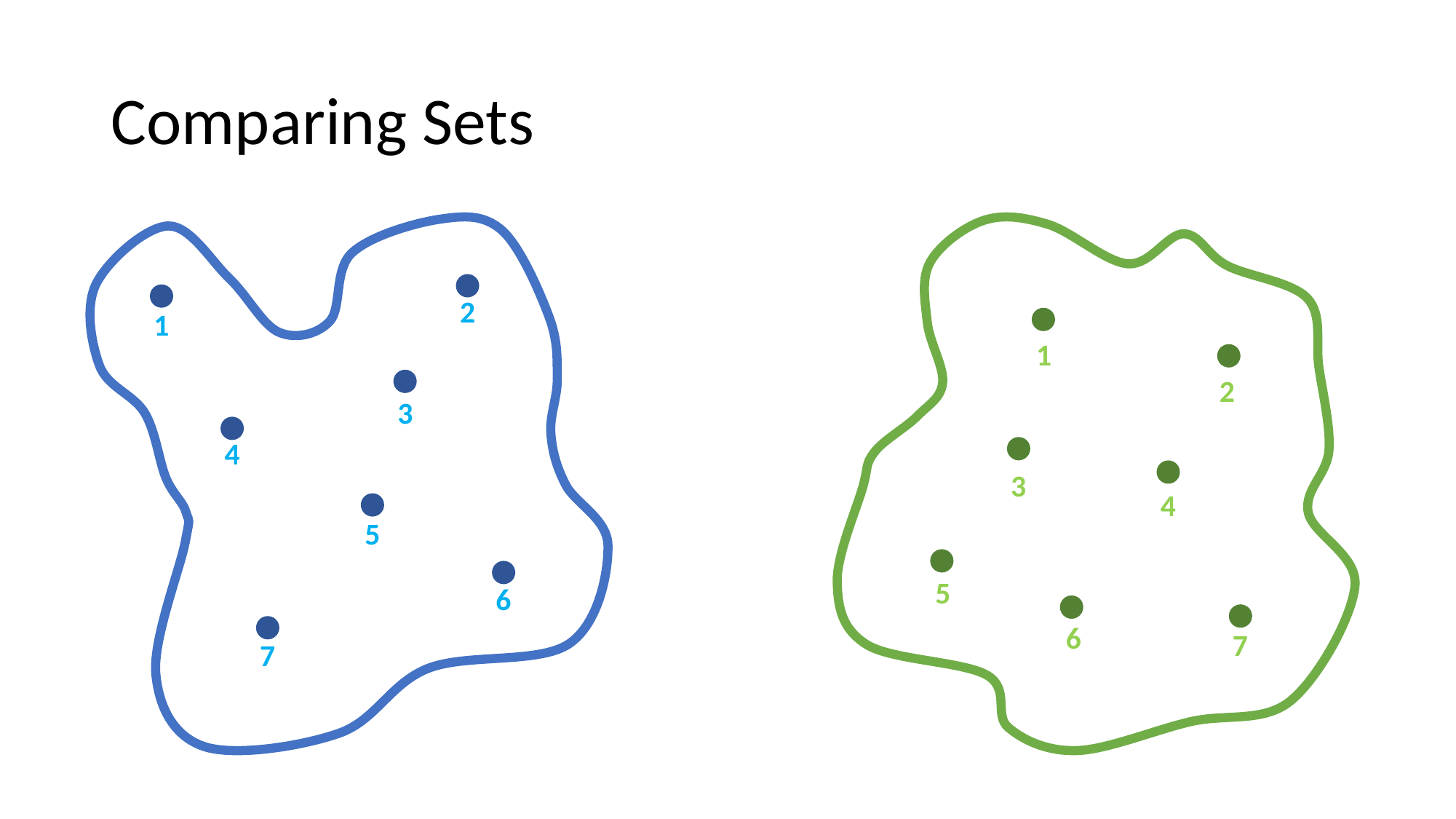

# Comparing Sets

2
1

1

2

3

4

3
4

5

5
6

6

7
7